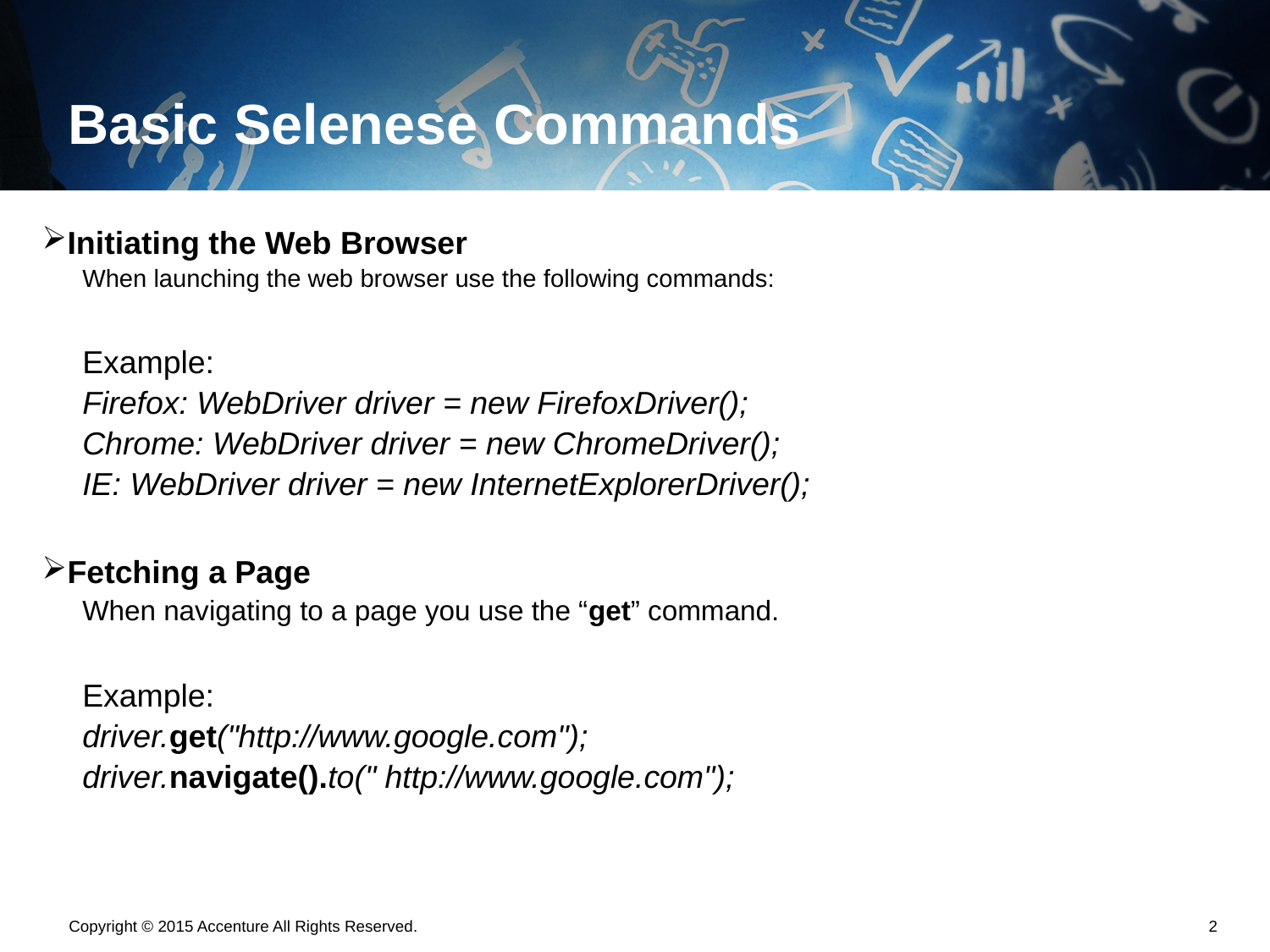

# Basic Selenese Commands
Initiating the Web Browser
When launching the web browser use the following commands:

Example:
Firefox: WebDriver driver = new FirefoxDriver();
Chrome: WebDriver driver = new ChromeDriver();
IE: WebDriver driver = new InternetExplorerDriver();

Fetching a Page
When navigating to a page you use the “get” command.

Example:
driver.get("http://www.google.com");
driver.navigate().to(" http://www.google.com");
Copyright © 2015 Accenture All Rights Reserved.
2